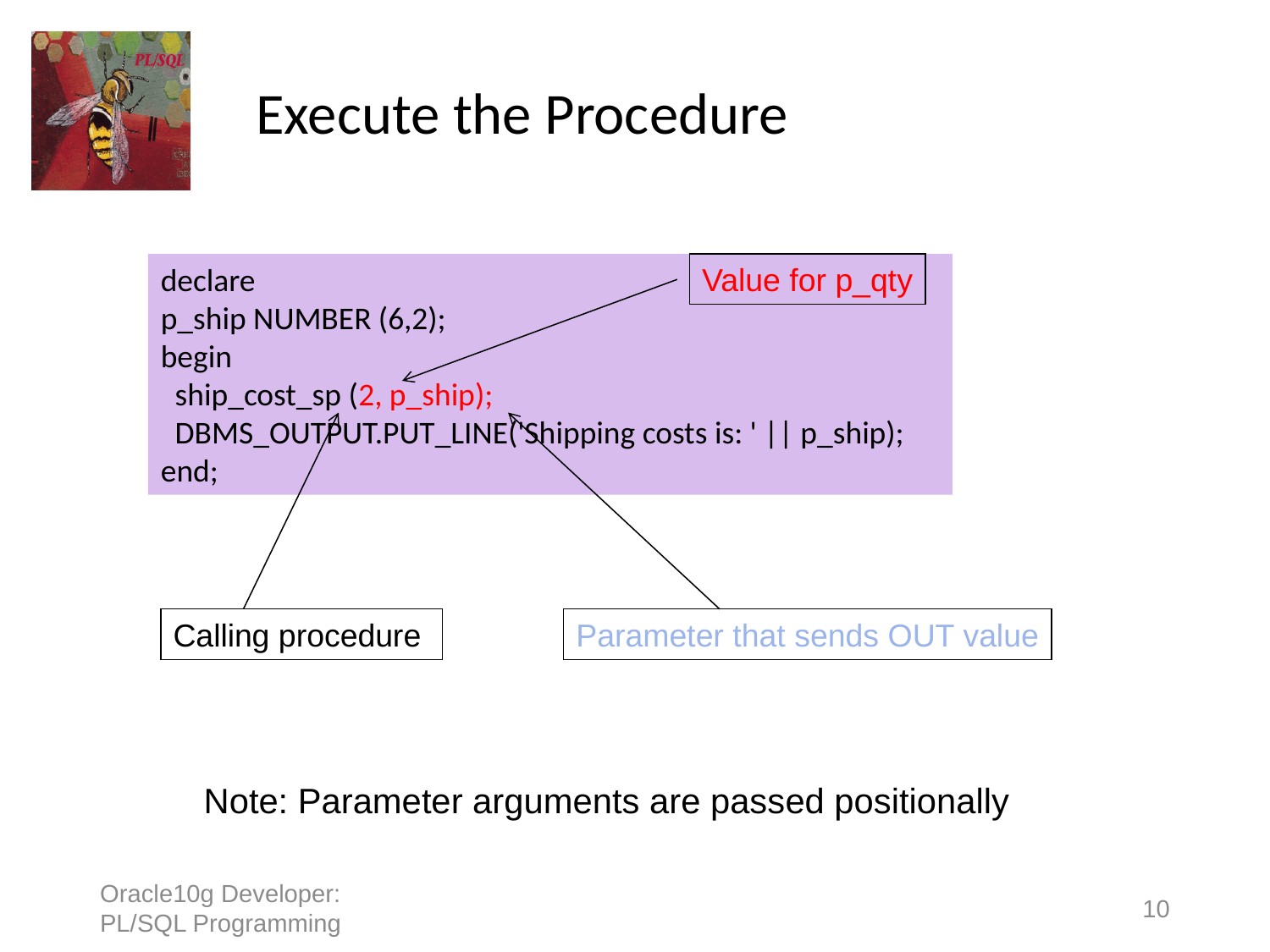

# Execute the Procedure
declare
p_ship NUMBER (6,2);
begin
  ship_cost_sp (2, p_ship);
  DBMS_OUTPUT.PUT_LINE('Shipping costs is: ' || p_ship);
end;
Value for p_qty
Calling procedure
Parameter that sends OUT value
Note: Parameter arguments are passed positionally
Oracle10g Developer: PL/SQL Programming
10